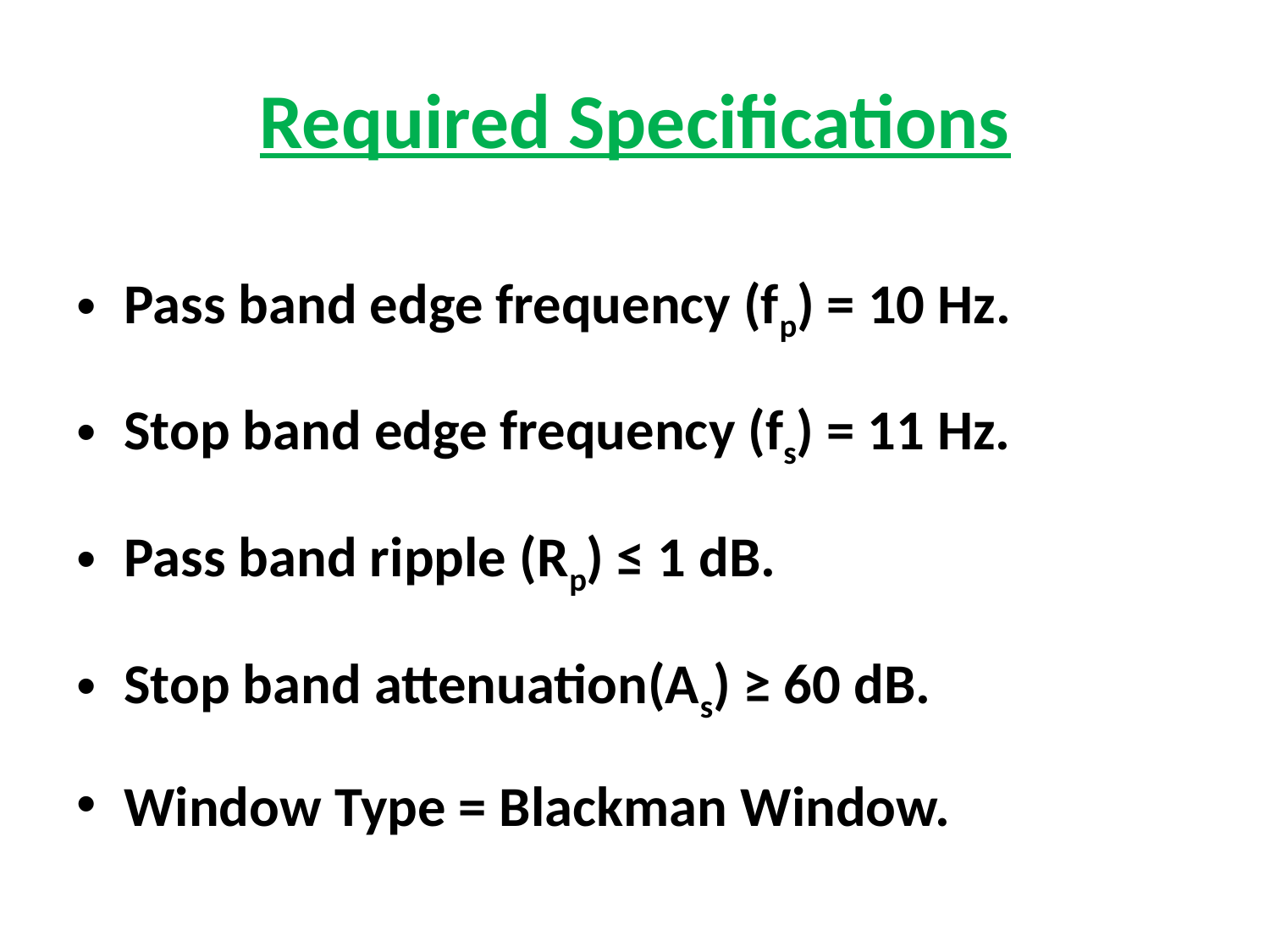

# Required Specifications
Pass band edge frequency (fp) = 10 Hz.
Stop band edge frequency (fs) = 11 Hz.
Pass band ripple (Rp) ≤ 1 dB.
Stop band attenuation(As) ≥ 60 dB.
Window Type = Blackman Window.